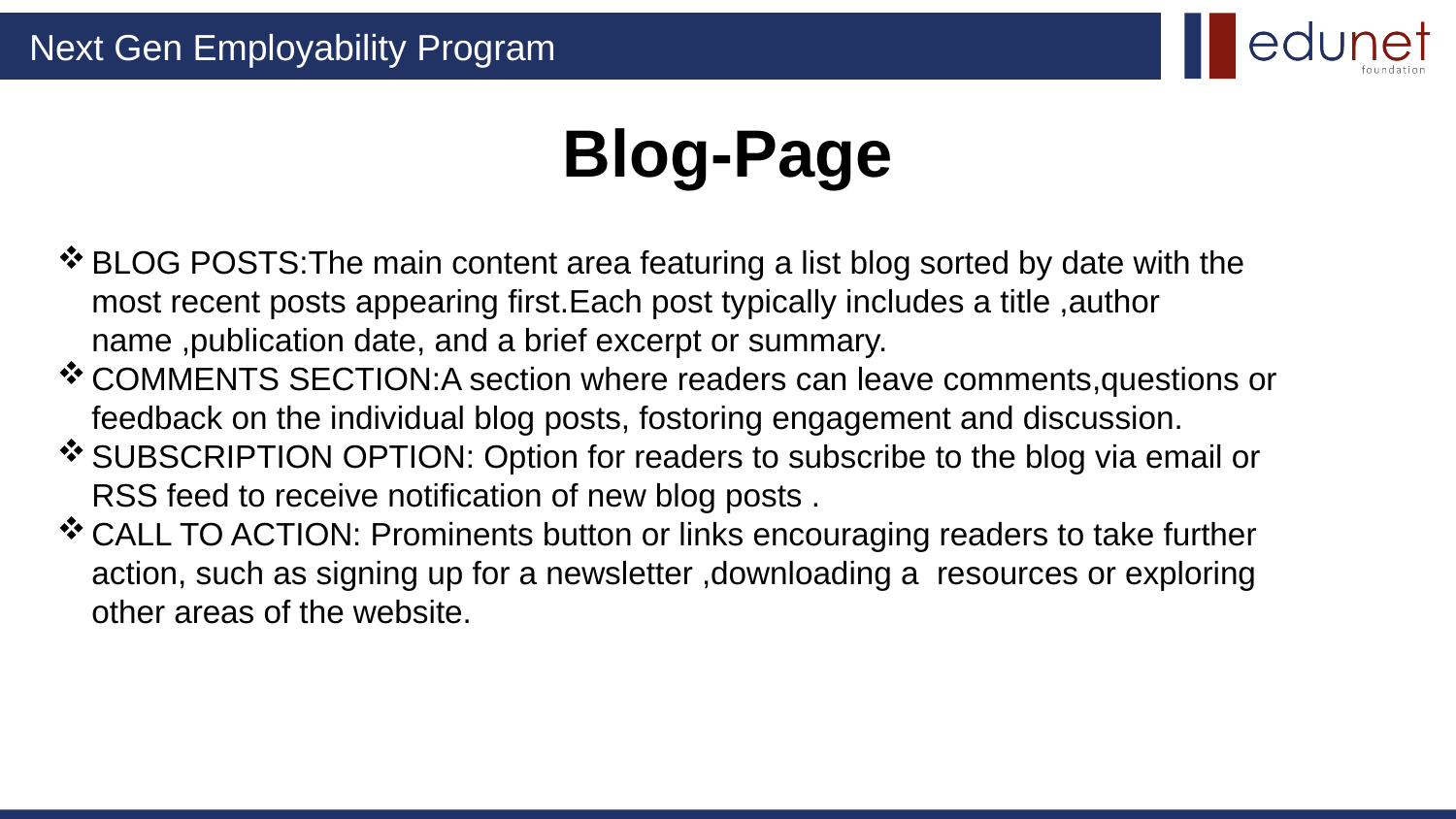

# Blog-Page
BLOG POSTS:The main content area featuring a list blog sorted by date with the most recent posts appearing first.Each post typically includes a title ,author name ,publication date, and a brief excerpt or summary.
COMMENTS SECTION:A section where readers can leave comments,questions or feedback on the individual blog posts, fostoring engagement and discussion.
SUBSCRIPTION OPTION: Option for readers to subscribe to the blog via email or RSS feed to receive notification of new blog posts .
CALL TO ACTION: Prominents button or links encouraging readers to take further action, such as signing up for a newsletter ,downloading a  resources or exploring other areas of the website.